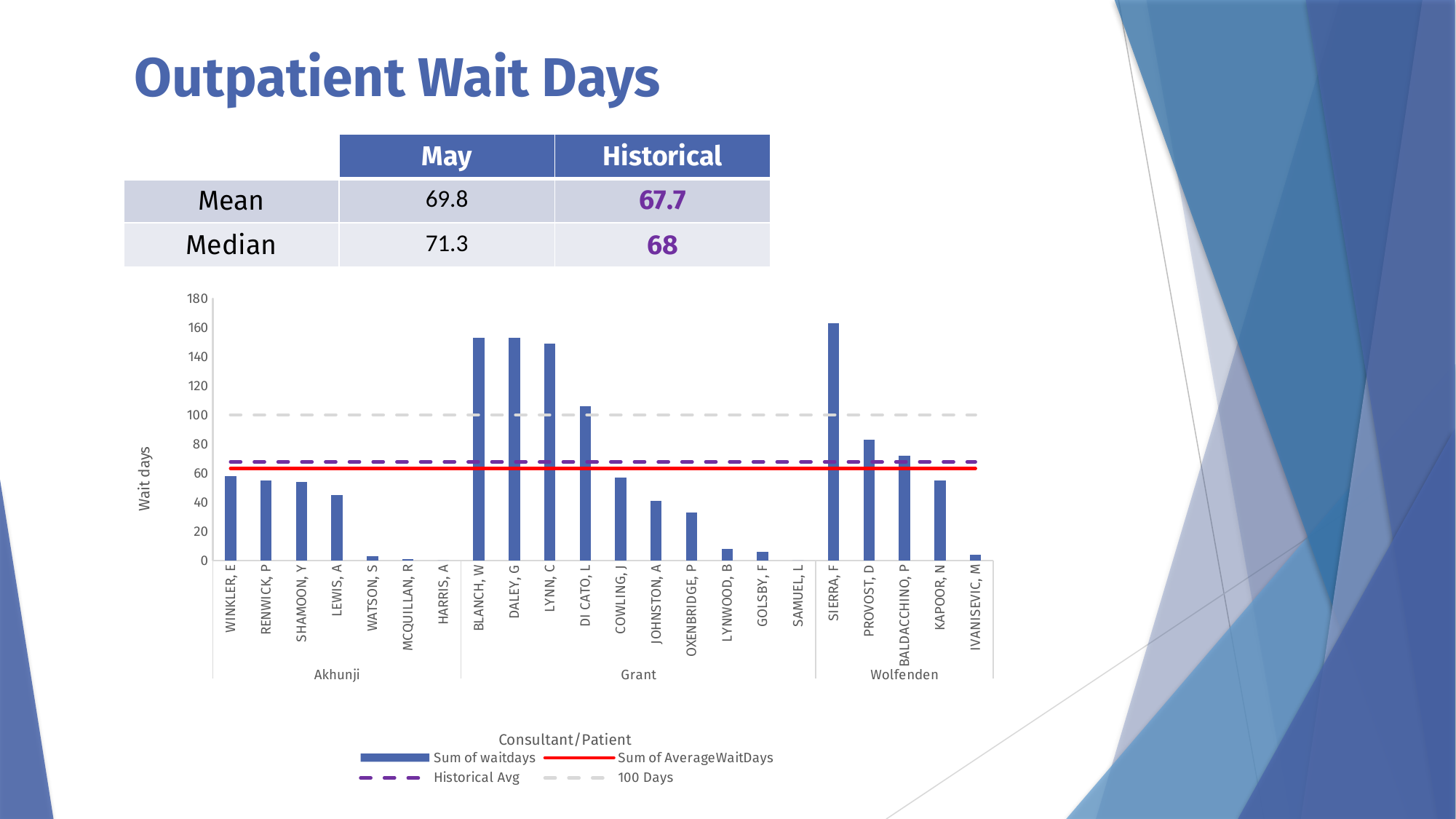

# Outpatient Wait Days
|  | May | Historical |
| --- | --- | --- |
| Mean | 69.8 | 67.7 |
| Median | 71.3 | 68 |

### Chart

| Category | Sum of waitdays | Sum of AverageWaitDays | Historical Avg | 100 Days |
|---|---|---|---|---|
| WINKLER, E | 58.0 | 63.18181818181818 | 67.7 | 100.0 |
| RENWICK, P | 55.0 | 63.18181818181818 | 67.7 | 100.0 |
| SHAMOON, Y | 54.0 | 63.18181818181818 | 67.7 | 100.0 |
| LEWIS, A | 45.0 | 63.18181818181818 | 67.7 | 100.0 |
| WATSON, S | 3.0 | 63.18181818181818 | 67.7 | 100.0 |
| MCQUILLAN, R | 1.0 | 63.18181818181818 | 67.7 | 100.0 |
| HARRIS, A | 0.0 | 63.18181818181818 | 67.7 | 100.0 |
| BLANCH, W | 153.0 | 63.18181818181818 | 67.7 | 100.0 |
| DALEY, G | 153.0 | 63.18181818181818 | 67.7 | 100.0 |
| LYNN, C | 149.0 | 63.18181818181818 | 67.7 | 100.0 |
| DI CATO, L | 106.0 | 63.18181818181818 | 67.7 | 100.0 |
| COWLING, J | 57.0 | 63.18181818181818 | 67.7 | 100.0 |
| JOHNSTON, A | 41.0 | 63.18181818181818 | 67.7 | 100.0 |
| OXENBRIDGE, P | 33.0 | 63.18181818181818 | 67.7 | 100.0 |
| LYNWOOD, B | 8.0 | 63.18181818181818 | 67.7 | 100.0 |
| GOLSBY, F | 6.0 | 63.18181818181818 | 67.7 | 100.0 |
| SAMUEL, L | 0.0 | 63.18181818181818 | 67.7 | 100.0 |
| SIERRA, F | 163.0 | 63.18181818181818 | 67.7 | 100.0 |
| PROVOST, D | 83.0 | 63.18181818181818 | 67.7 | 100.0 |
| BALDACCHINO, P | 72.0 | 63.18181818181818 | 67.7 | 100.0 |
| KAPOOR, N | 55.0 | 63.18181818181818 | 67.7 | 100.0 |
| IVANISEVIC, M | 4.0 | 63.18181818181818 | 67.7 | 100.0 |